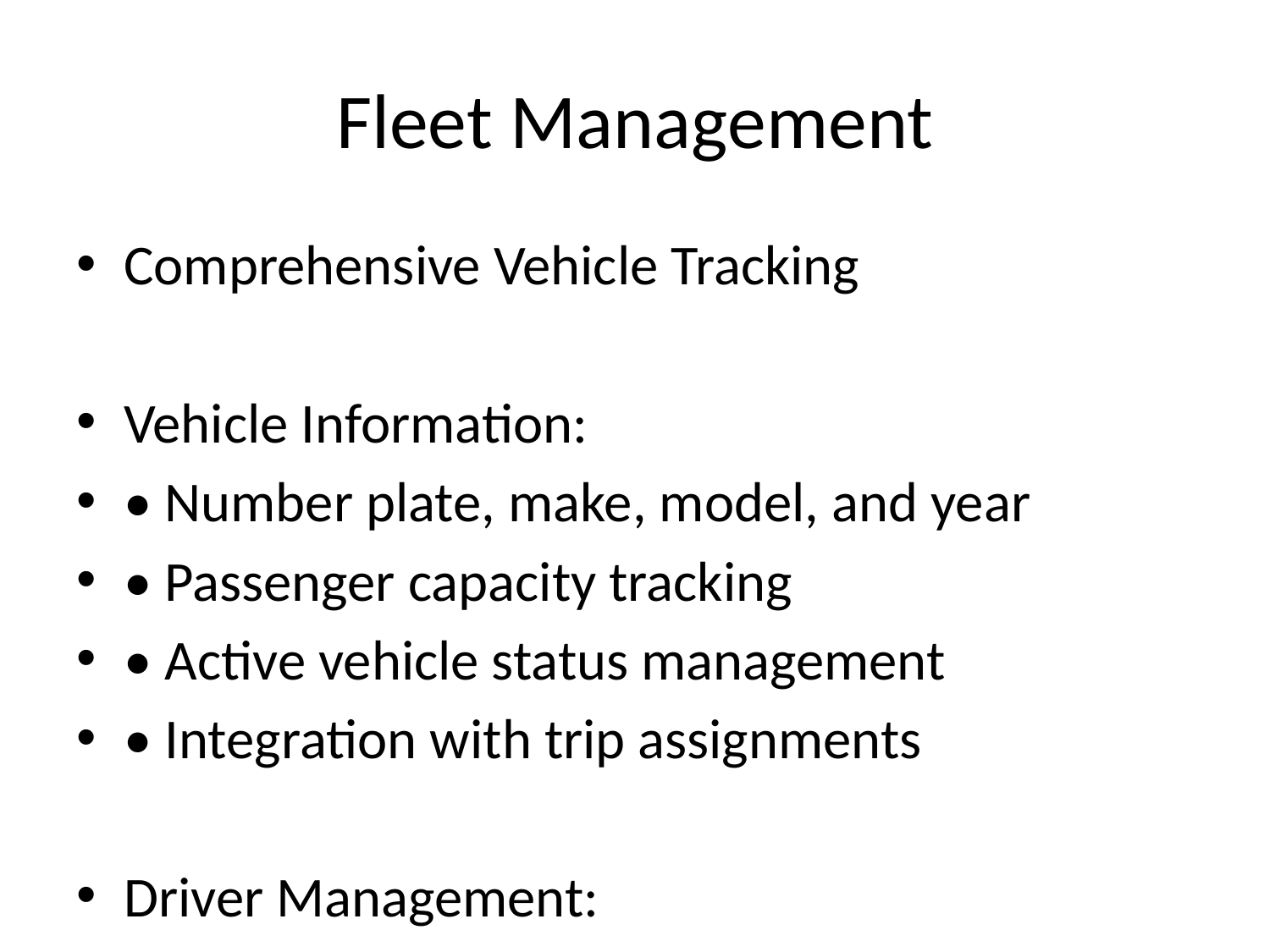

# Fleet Management
Comprehensive Vehicle Tracking

Vehicle Information:
• Number plate, make, model, and year
• Passenger capacity tracking
• Active vehicle status management
• Integration with trip assignments

Driver Management:
• Driver contact information
• Assistant details and contact
• Performance tracking
• Trip assignment history

Queue System:
• Automatic queue entry upon trip completion
• First-come-first-served positioning
• Real-time queue status updates
• Estimated boarding times